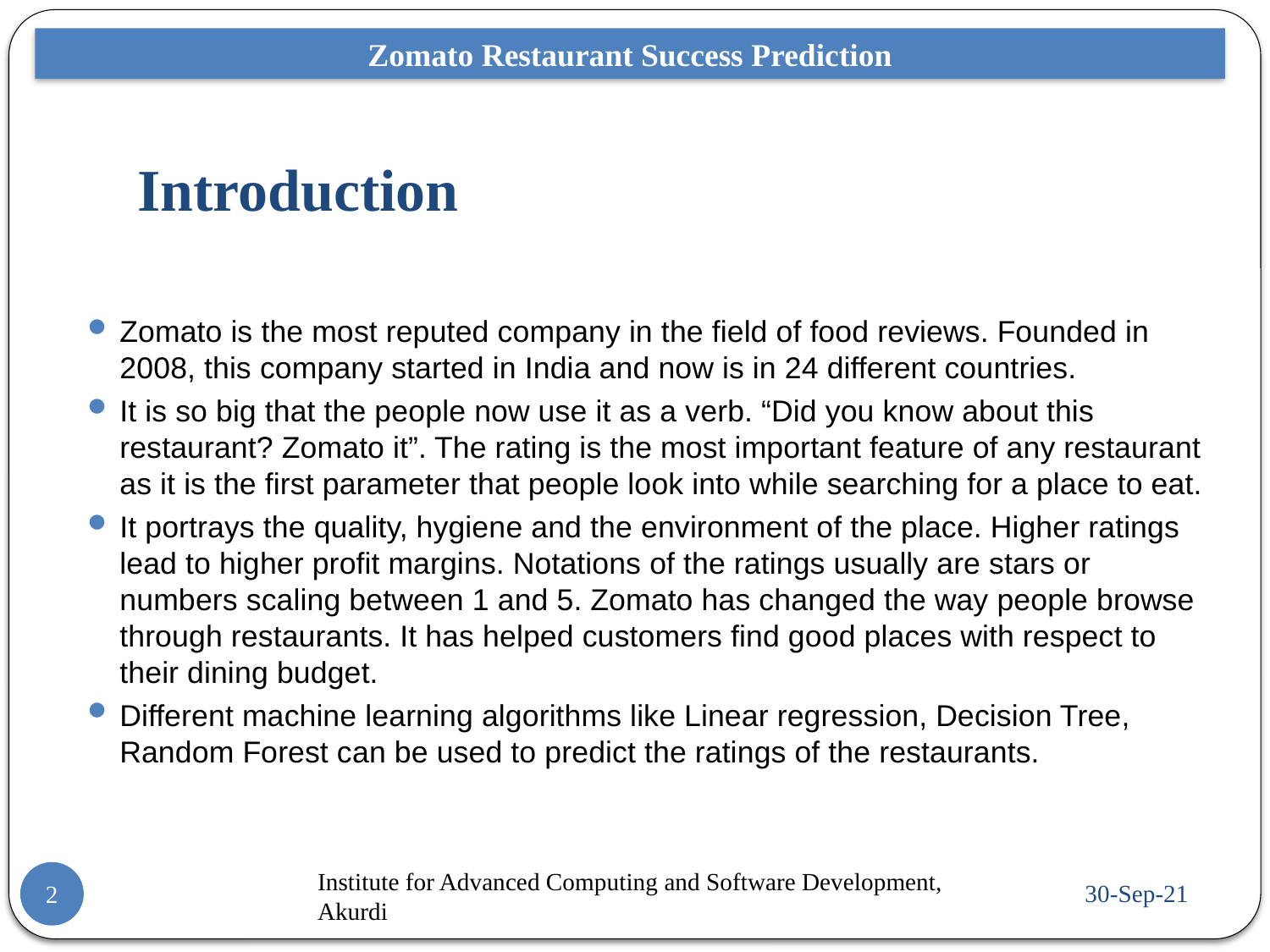

Zomato Restaurant Success Prediction
# Introduction
Zomato is the most reputed company in the field of food reviews. Founded in 2008, this company started in India and now is in 24 different countries.
It is so big that the people now use it as a verb. “Did you know about this restaurant? Zomato it”. The rating is the most important feature of any restaurant as it is the first parameter that people look into while searching for a place to eat.
It portrays the quality, hygiene and the environment of the place. Higher ratings lead to higher profit margins. Notations of the ratings usually are stars or numbers scaling between 1 and 5. Zomato has changed the way people browse through restaurants. It has helped customers find good places with respect to their dining budget.
Different machine learning algorithms like Linear regression, Decision Tree, Random Forest can be used to predict the ratings of the restaurants.
Institute for Advanced Computing and Software Development,  Akurdi
30-Sep-21
2